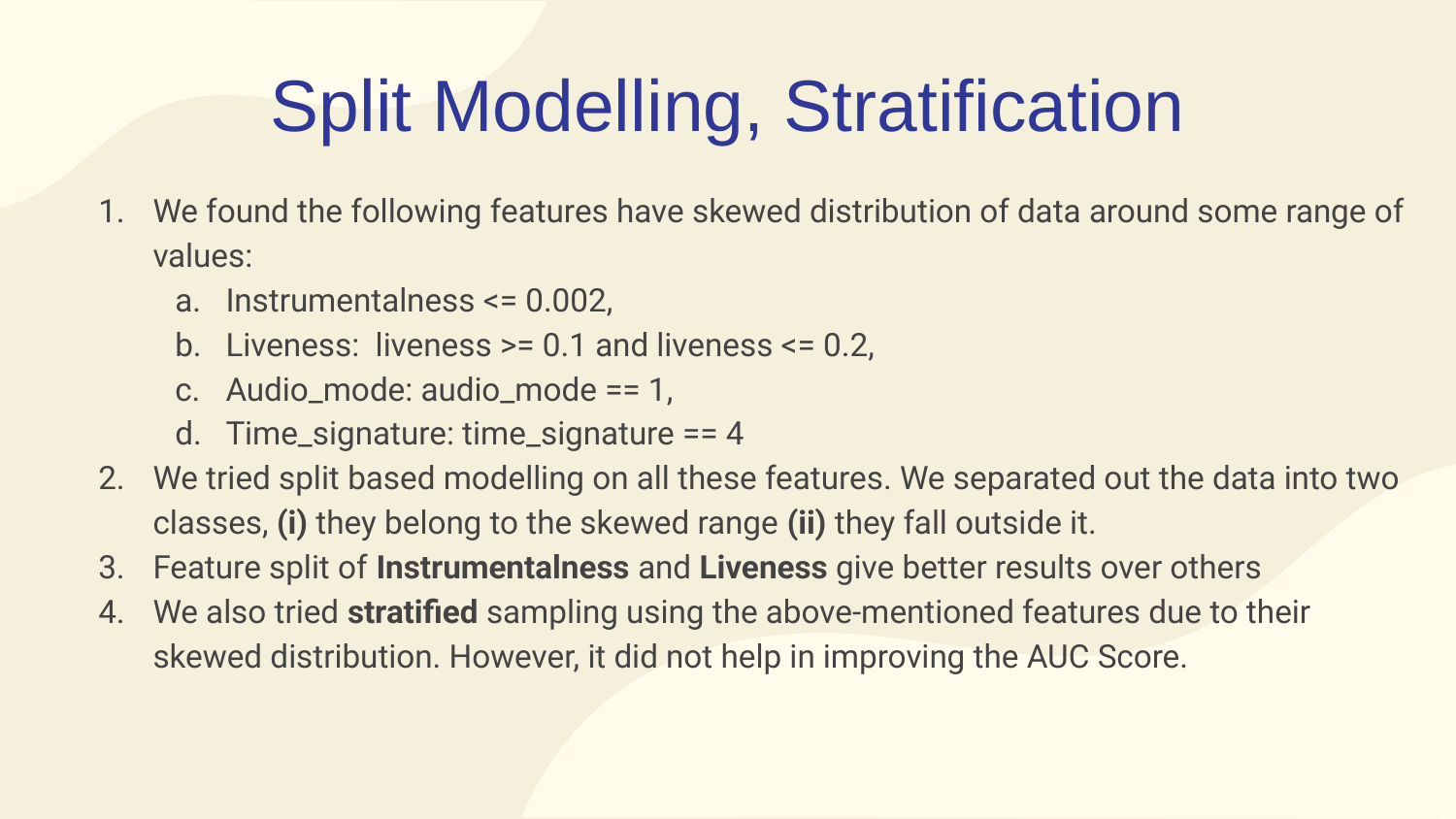

# Split Modelling, Stratification
We found the following features have skewed distribution of data around some range of values:
Instrumentalness <= 0.002,
Liveness:  liveness >= 0.1 and liveness <= 0.2,
Audio_mode: audio_mode == 1,
Time_signature: time_signature == 4
We tried split based modelling on all these features. We separated out the data into two classes, (i) they belong to the skewed range (ii) they fall outside it.
Feature split of Instrumentalness and Liveness give better results over others
We also tried stratified sampling using the above-mentioned features due to their skewed distribution. However, it did not help in improving the AUC Score.